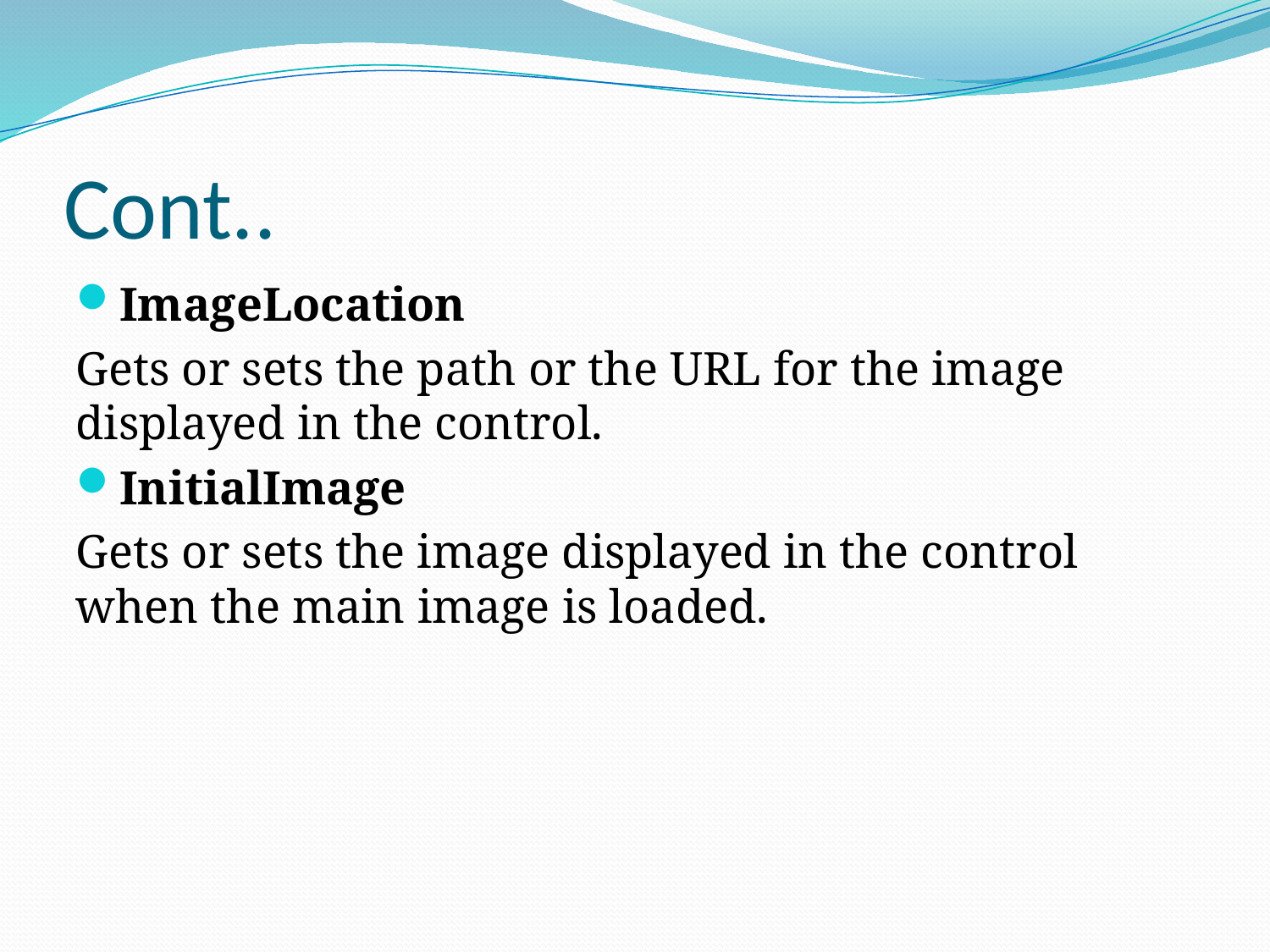

# Cont..
ImageLocation
Gets or sets the path or the URL for the image displayed in the control.
InitialImage
Gets or sets the image displayed in the control when the main image is loaded.